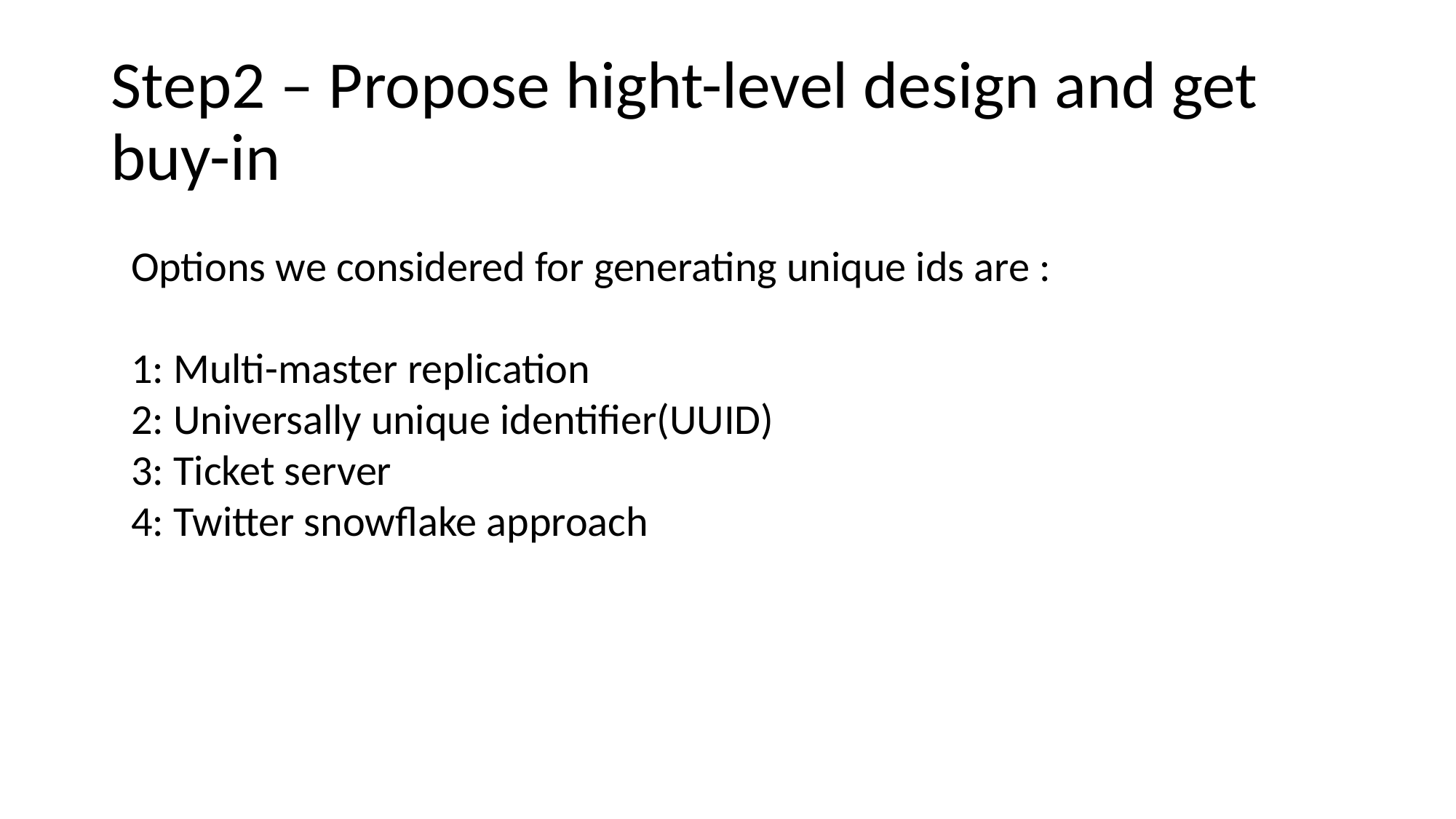

# Step2 – Propose hight-level design and get  buy-in
Options we considered for generating unique ids are :
1: Multi-master replication
2: Universally unique identifier(UUID)
3: Ticket server
4: Twitter snowflake approach